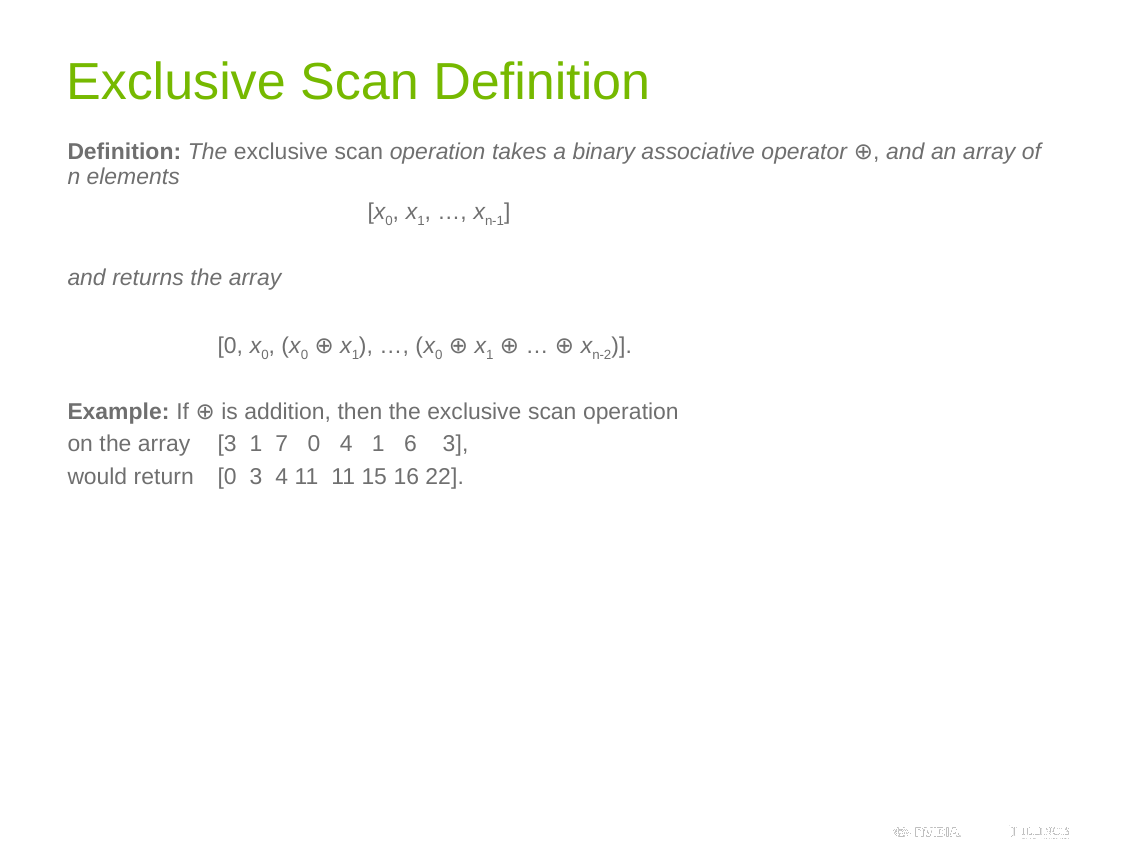

# Exclusive Scan Definition
Definition: The exclusive scan operation takes a binary associative operator ⊕, and an array of n elements
		[x0, x1, …, xn-1]

and returns the array

	[0, x0, (x0 ⊕ x1), …, (x0 ⊕ x1 ⊕ … ⊕ xn-2)].

Example: If ⊕ is addition, then the exclusive scan operation
on the array	[3  1  7   0   4   1   6    3],
would return	[0  3  4 11  11 15 16 22].

117